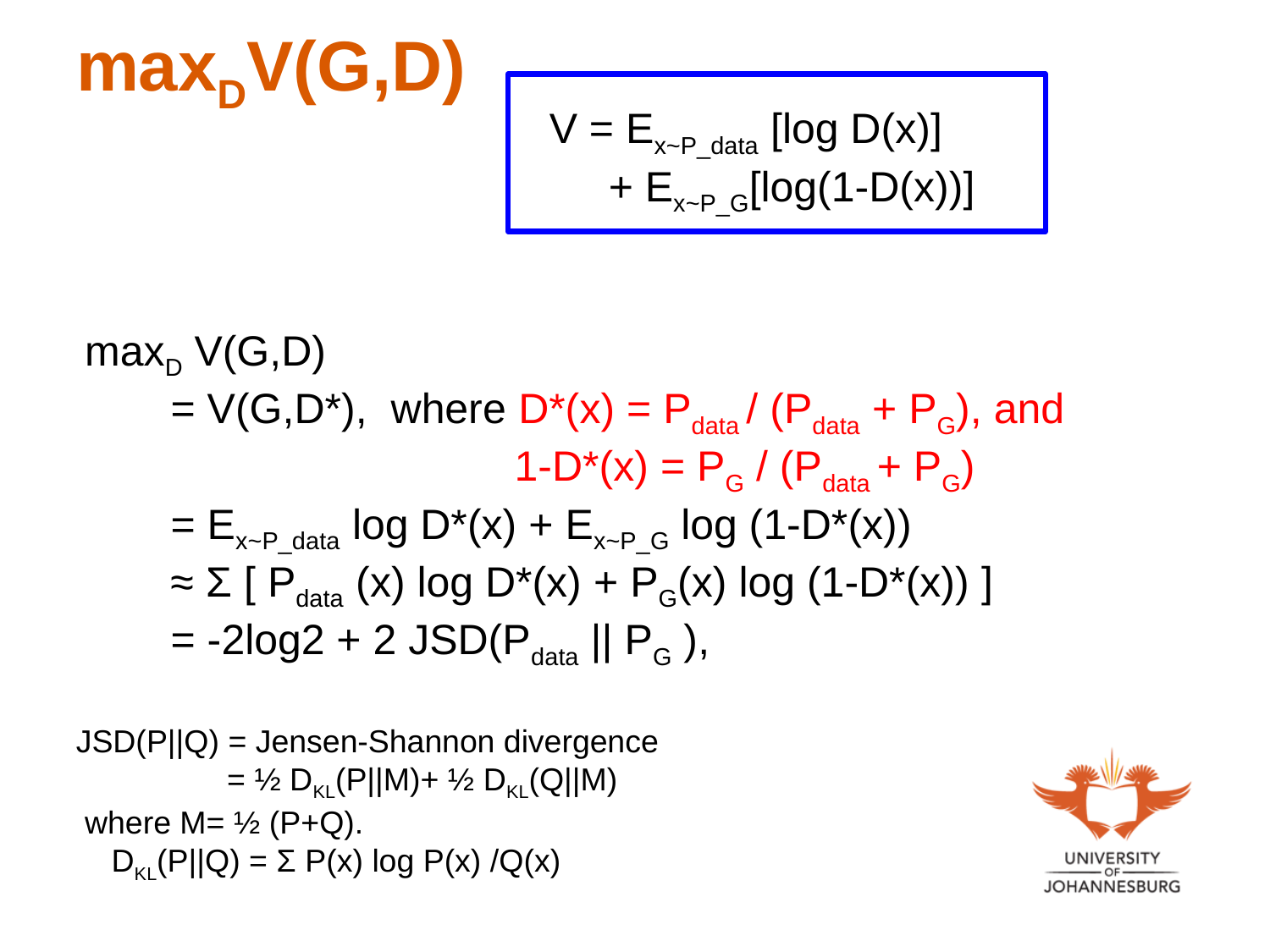

# maxDV(G,D)

V = Ex~P_data [log D(x)]
     + Ex~P_G[log(1-D(x))]

 maxD V(G,D)
        = V(G,D*),  where D*(x) = Pdata / (Pdata + PG), and
                                     1-D*(x) = PG / (Pdata + PG)
        = Ex~P_data log D*(x) + Ex~P_G log (1-D*(x))
        ≈ Σ [ Pdata (x) log D*(x) + PG(x) log (1-D*(x)) ]
        = -2log2 + 2 JSD(Pdata || PG ),

JSD(P||Q) = Jensen-Shannon divergence
                 = ½ DKL(P||M)+ ½ DKL(Q||M)
 where M= ½ (P+Q).
    DKL(P||Q) = Σ P(x) log P(x) /Q(x)